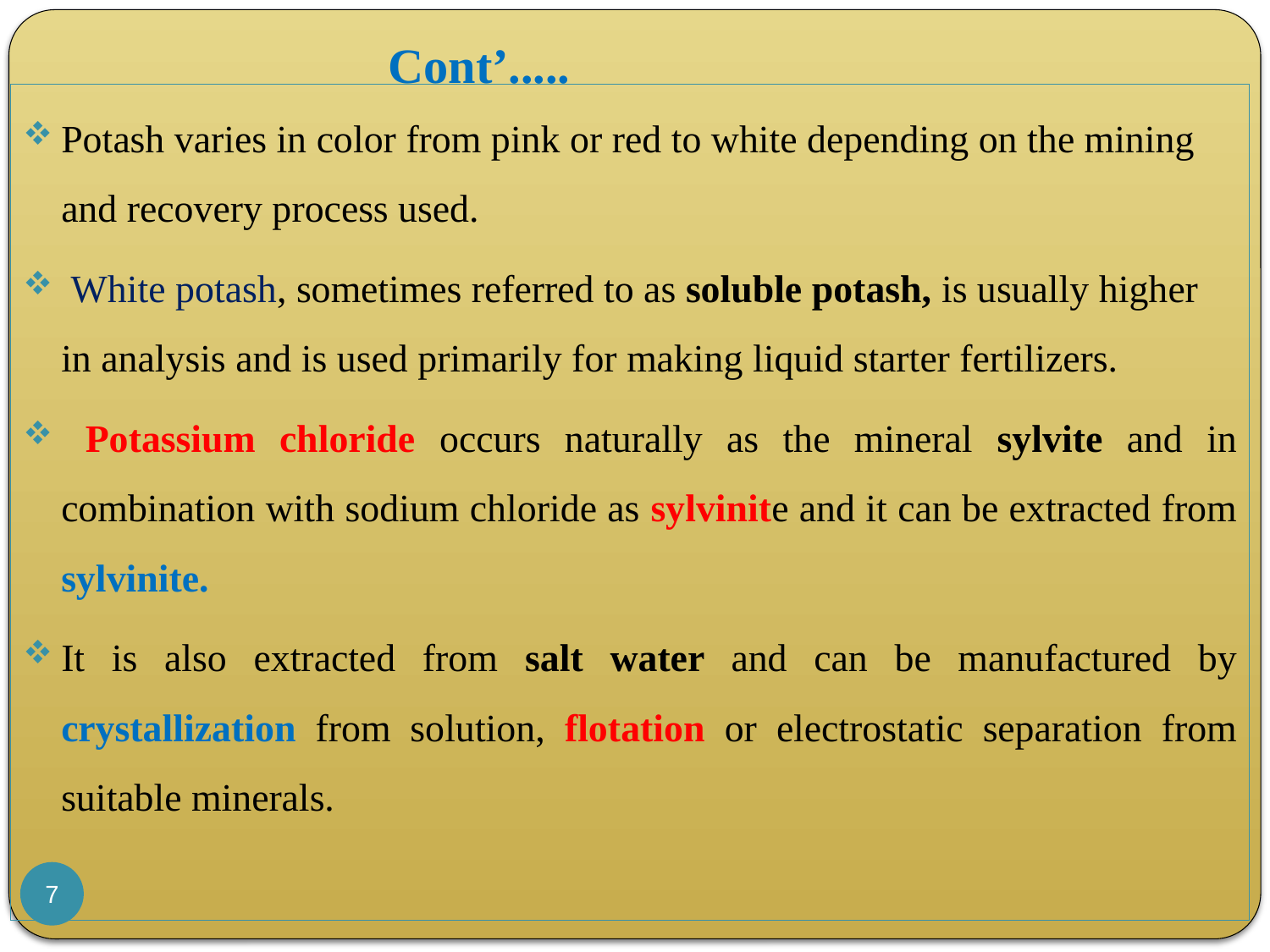

# Cont’.....
Potash varies in color from pink or red to white depending on the mining and recovery process used.
 White potash, sometimes referred to as soluble potash, is usually higher in analysis and is used primarily for making liquid starter fertilizers.
 Potassium chloride occurs naturally as the mineral sylvite and in combination with sodium chloride as sylvinite and it can be extracted from sylvinite.
It is also extracted from salt water and can be manufactured by crystallization from solution, flotation or electrostatic separation from suitable minerals.

7